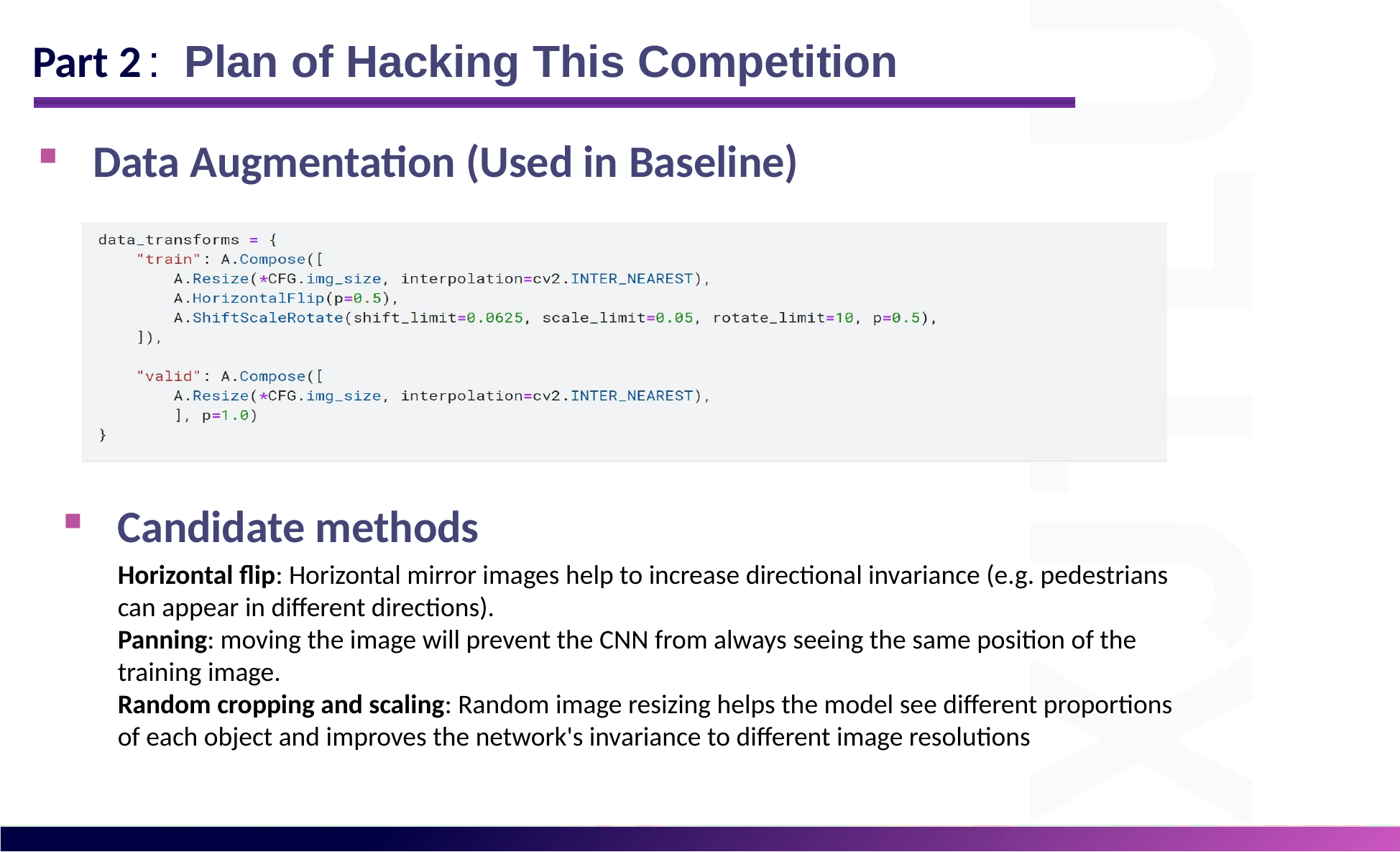

Part 2: Plan of Hacking This Competition
Data Augmentation (Used in Baseline)

Candidate methods

Horizontal flip: Horizontal mirror images help to increase directional invariance (e.g. pedestrians can appear in different directions).
Panning: moving the image will prevent the CNN from always seeing the same position of the training image.
Random cropping and scaling: Random image resizing helps the model see different proportions of each object and improves the network's invariance to different image resolutions